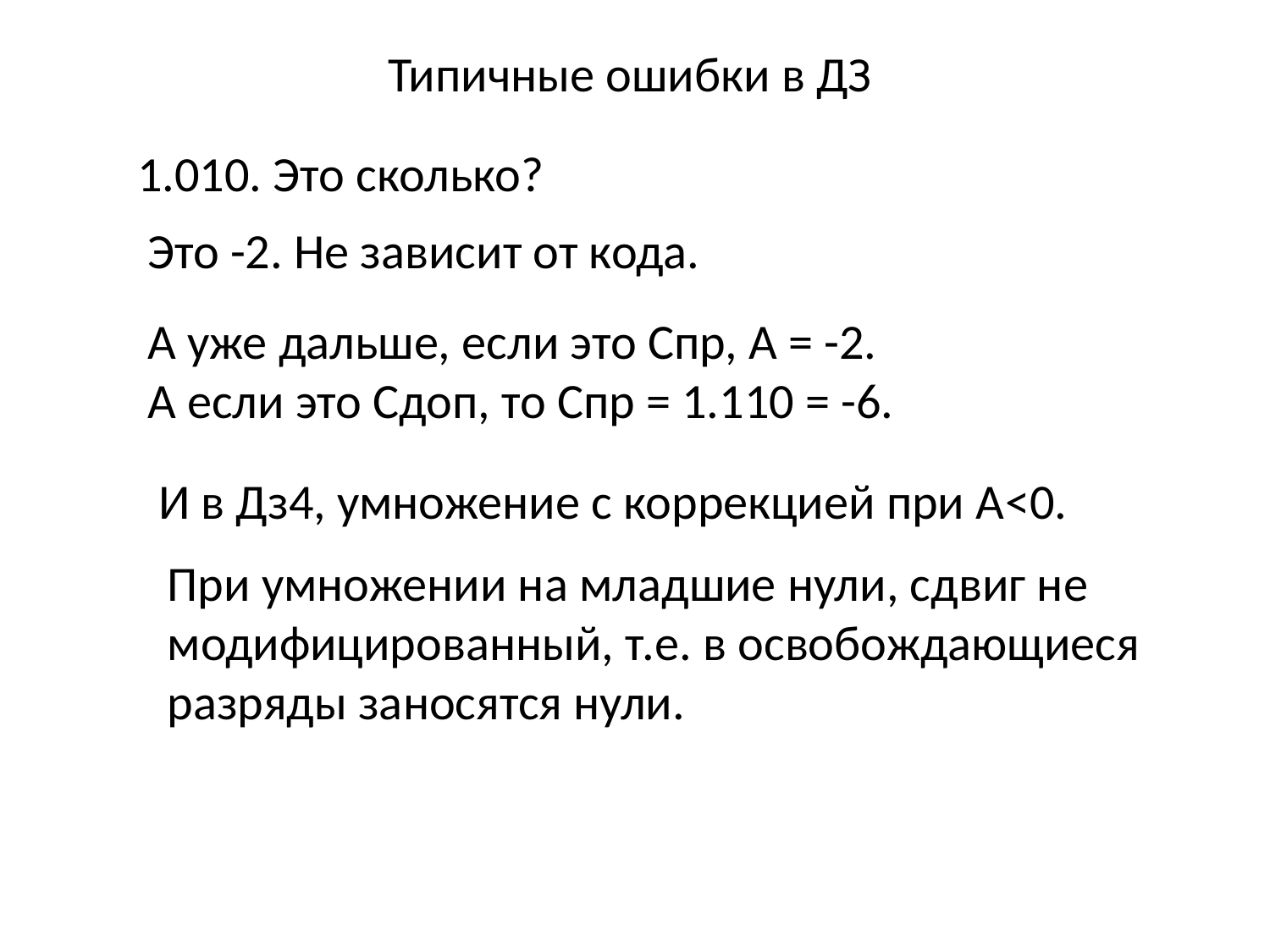

Типичные ошибки в ДЗ
1.010. Это сколько?
Это -2. Не зависит от кода.
А уже дальше, если это Спр, А = -2.
А если это Сдоп, то Спр = 1.110 = -6.
И в Дз4, умножение с коррекцией при А<0.
При умножении на младшие нули, сдвиг не модифицированный, т.е. в освобождающиеся разряды заносятся нули.